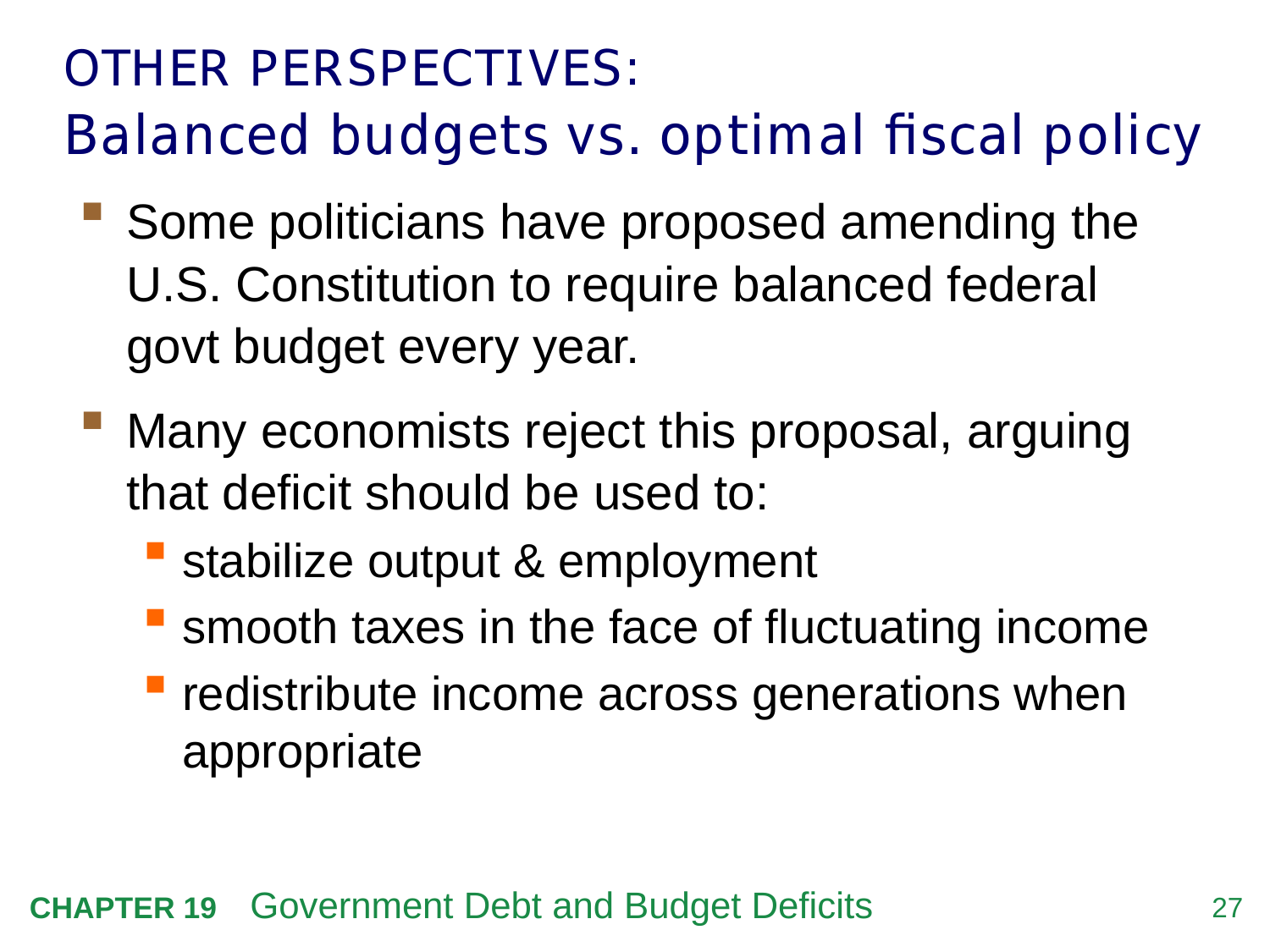

# OTHER PERSPECTIVES: Balanced budgets vs. optimal fiscal policy
Some politicians have proposed amending the U.S. Constitution to require balanced federal govt budget every year.
Many economists reject this proposal, arguing that deficit should be used to:
stabilize output & employment
smooth taxes in the face of fluctuating income
redistribute income across generations when appropriate